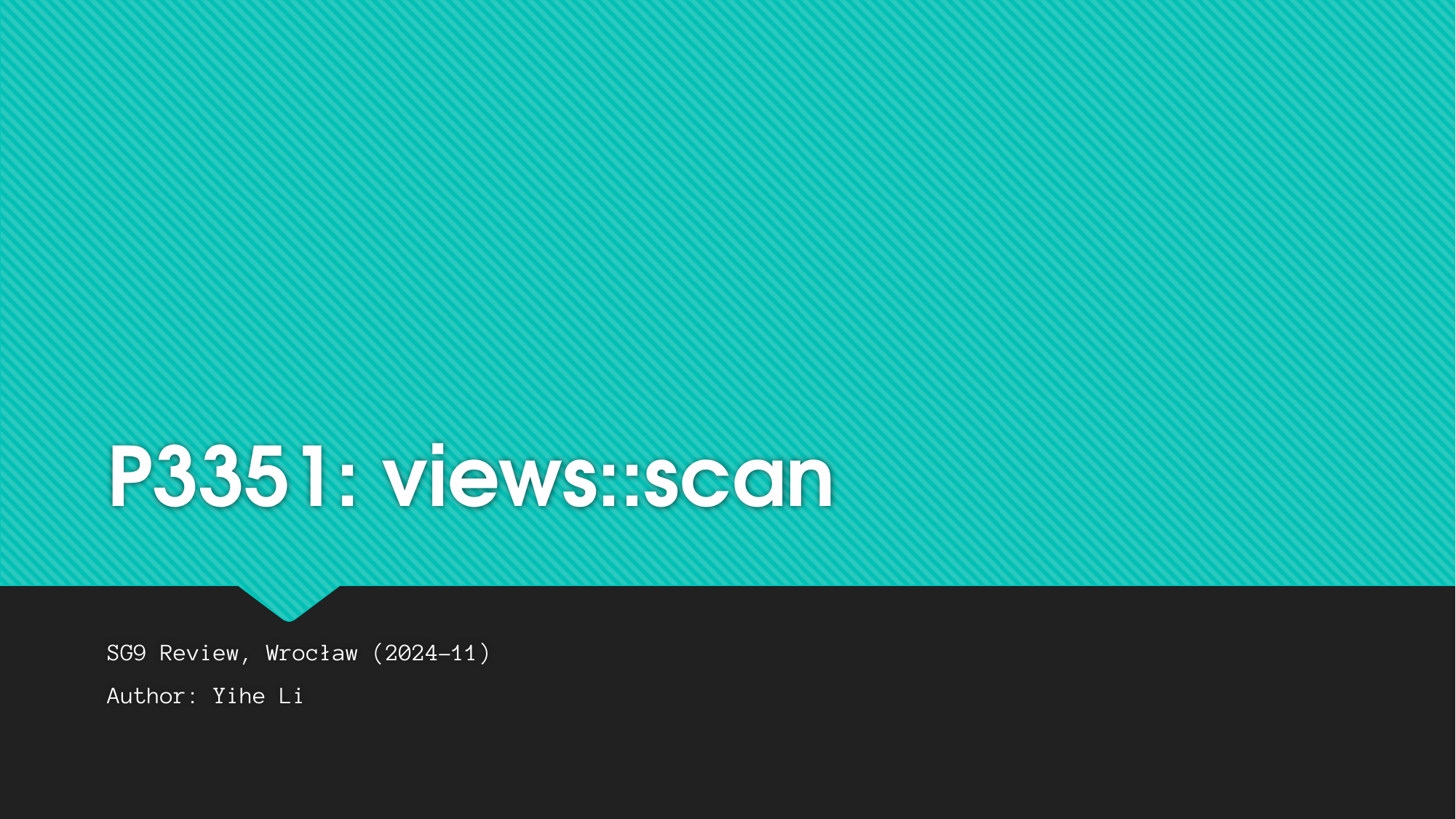

# P3351: views::scan
SG9 Review, Wrocław (2024-11)
Author: Yihe Li